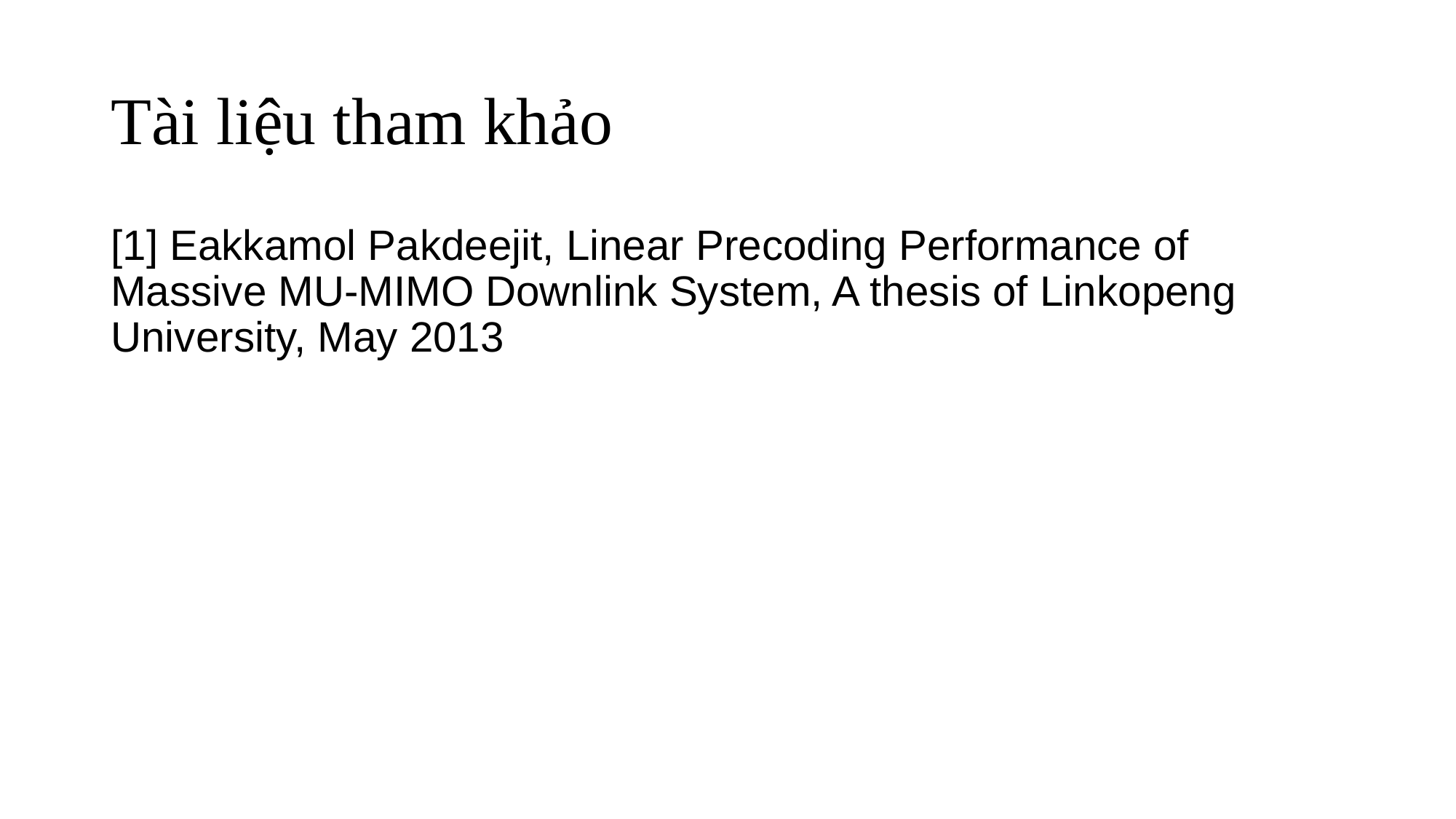

# Tài liệu tham khảo
[1] Eakkamol Pakdeejit, Linear Precoding Performance of Massive MU-MIMO Downlink System, A thesis of Linkopeng University, May 2013